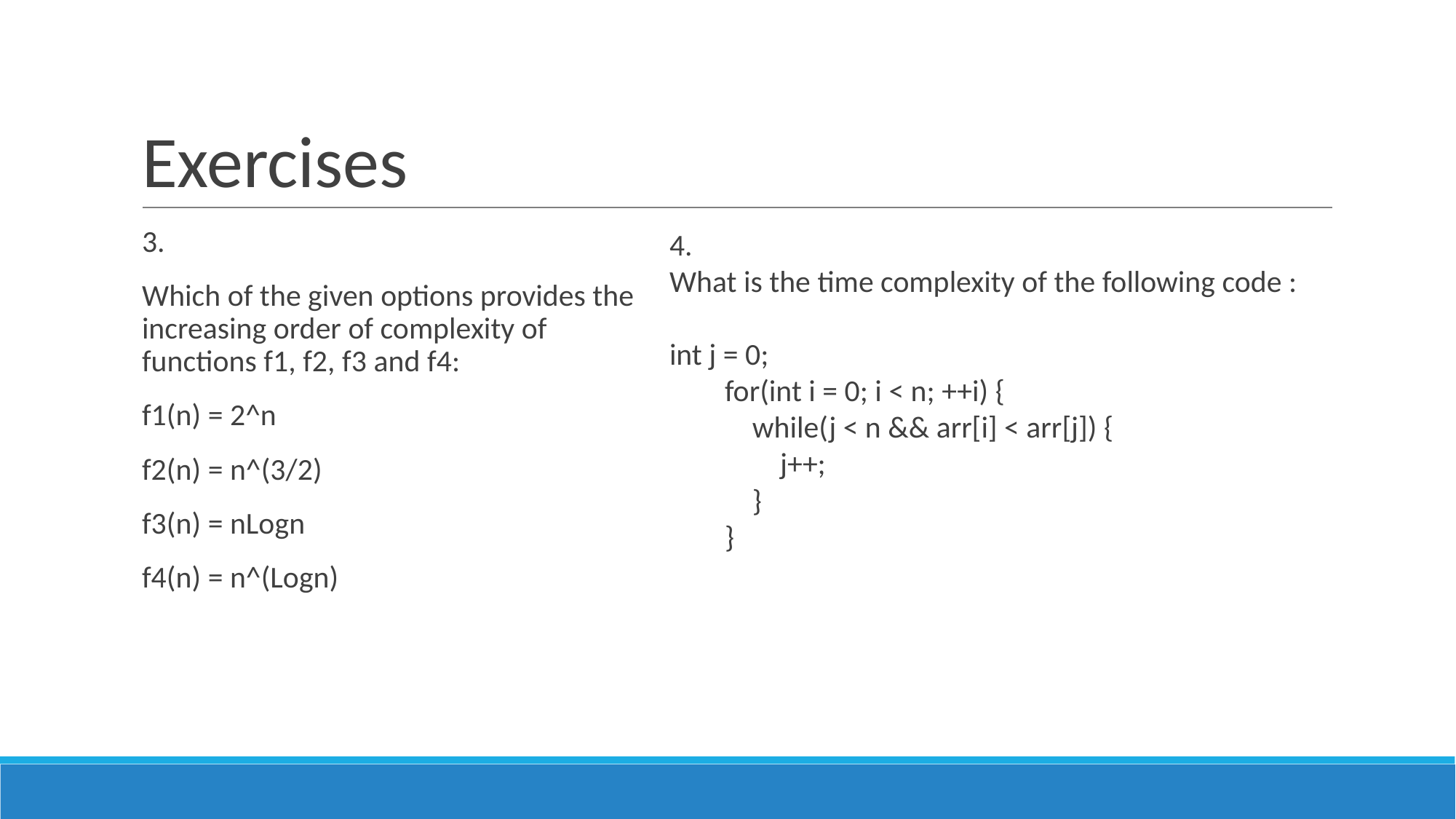

Exercises
3.
Which of the given options provides the
increasing order of complexity of
functions f1, f2, f3 and f4:
f1(n) = 2^n
f2(n) = n^(3/2)
f3(n) = nLogn
f4(n) = n^(Logn)
4.
What is the time complexity of the following code :

int j = 0;
        for(int i = 0; i < n; ++i) {
            while(j < n && arr[i] < arr[j]) {
                j++;
            }
        }